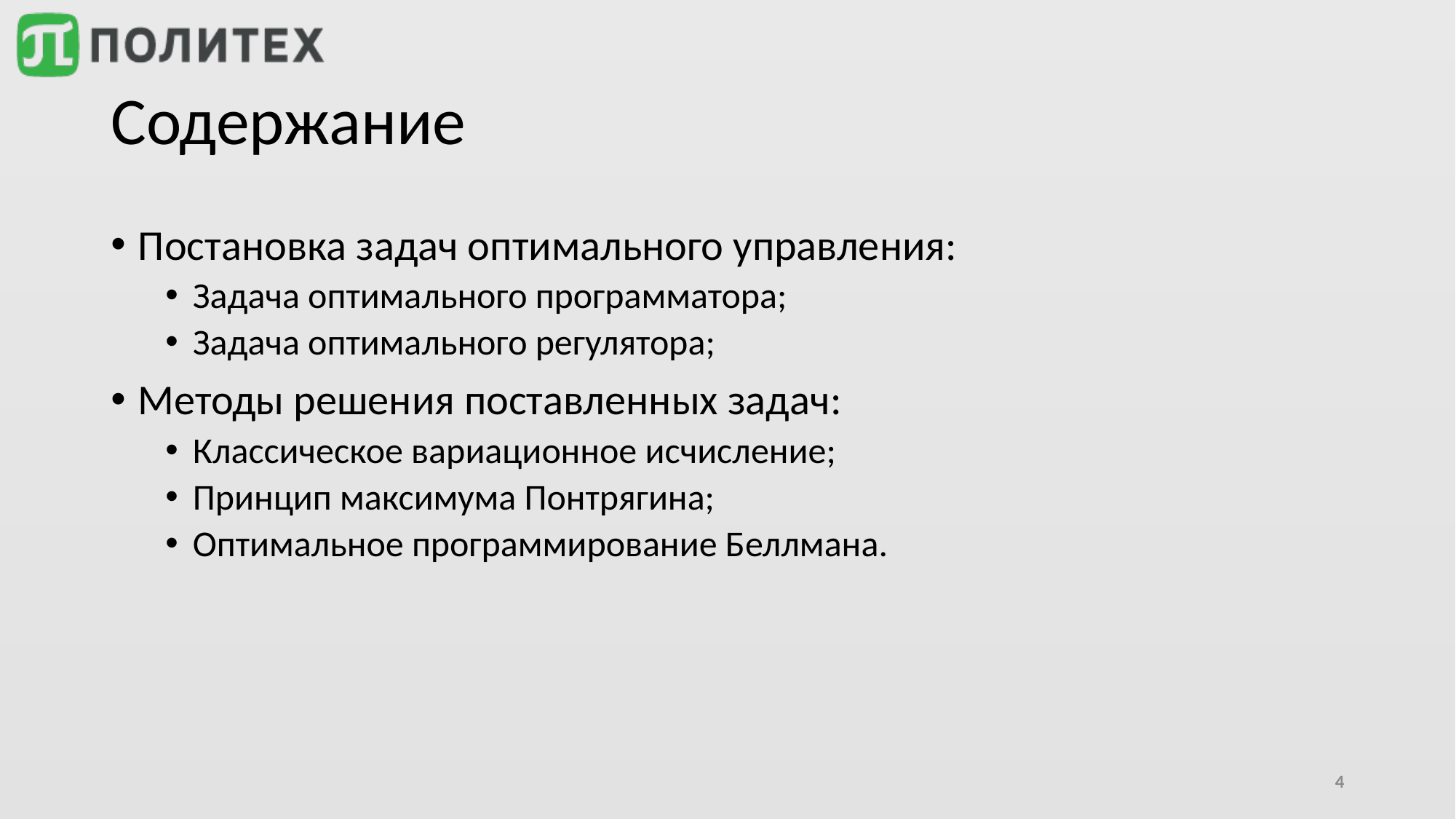

# Содержание
Постановка задач оптимального управления:
Задача оптимального программатора;
Задача оптимального регулятора;
Методы решения поставленных задач:
Классическое вариационное исчисление;
Принцип максимума Понтрягина;
Оптимальное программирование Беллмана.
4